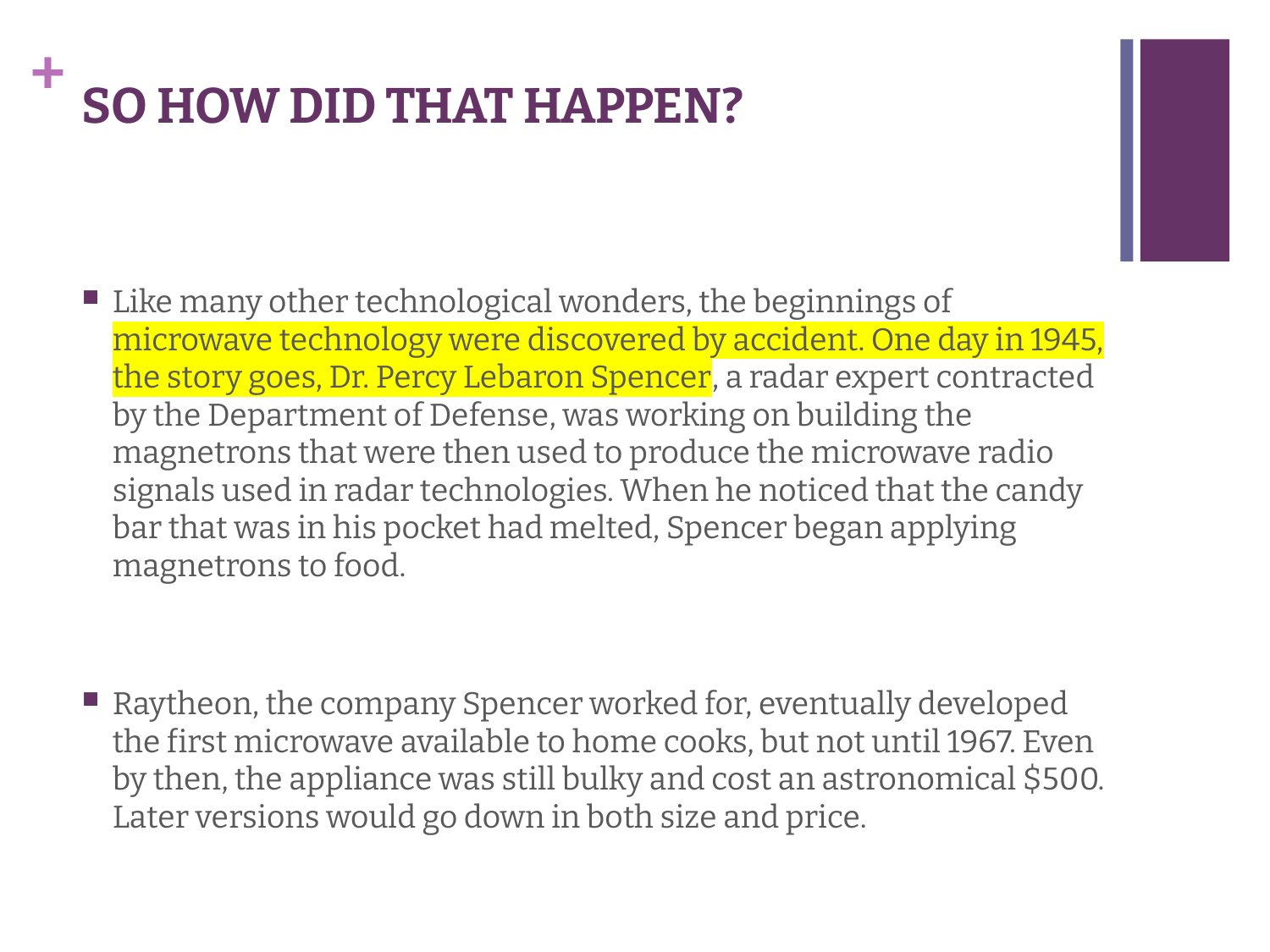

# SO HOW DID THAT HAPPEN?
Like many other technological wonders, the beginnings of microwave technology were discovered by accident. One day in 1945, the story goes, Dr. Percy Lebaron Spencer, a radar expert contracted by the Department of Defense, was working on building the magnetrons that were then used to produce the microwave radio signals used in radar technologies. When he noticed that the candy bar that was in his pocket had melted, Spencer began applying magnetrons to food.

Raytheon, the company Spencer worked for, eventually developed the first microwave available to home cooks, but not until 1967. Even by then, the appliance was still bulky and cost an astronomical $500. Later versions would go down in both size and price.